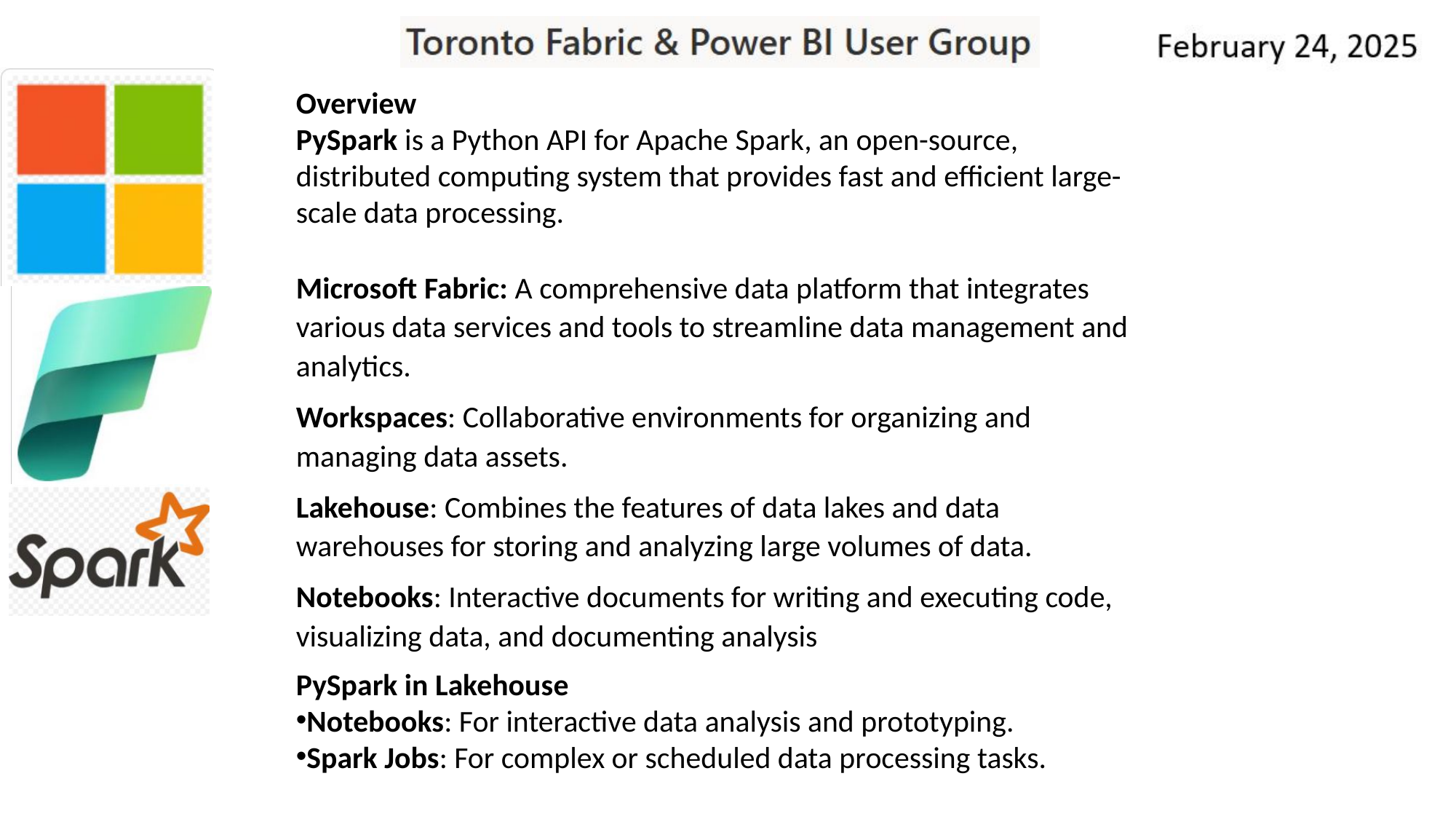

Overview
PySpark is a Python API for Apache Spark, an open-source, distributed computing system that provides fast and efficient large-scale data processing.

Microsoft Fabric: A comprehensive data platform that integrates various data services and tools to streamline data management and analytics.
Workspaces: Collaborative environments for organizing and managing data assets.
Lakehouse: Combines the features of data lakes and data warehouses for storing and analyzing large volumes of data.
Notebooks: Interactive documents for writing and executing code, visualizing data, and documenting analysis
PySpark in Lakehouse
Notebooks: For interactive data analysis and prototyping.
Spark Jobs: For complex or scheduled data processing tasks.